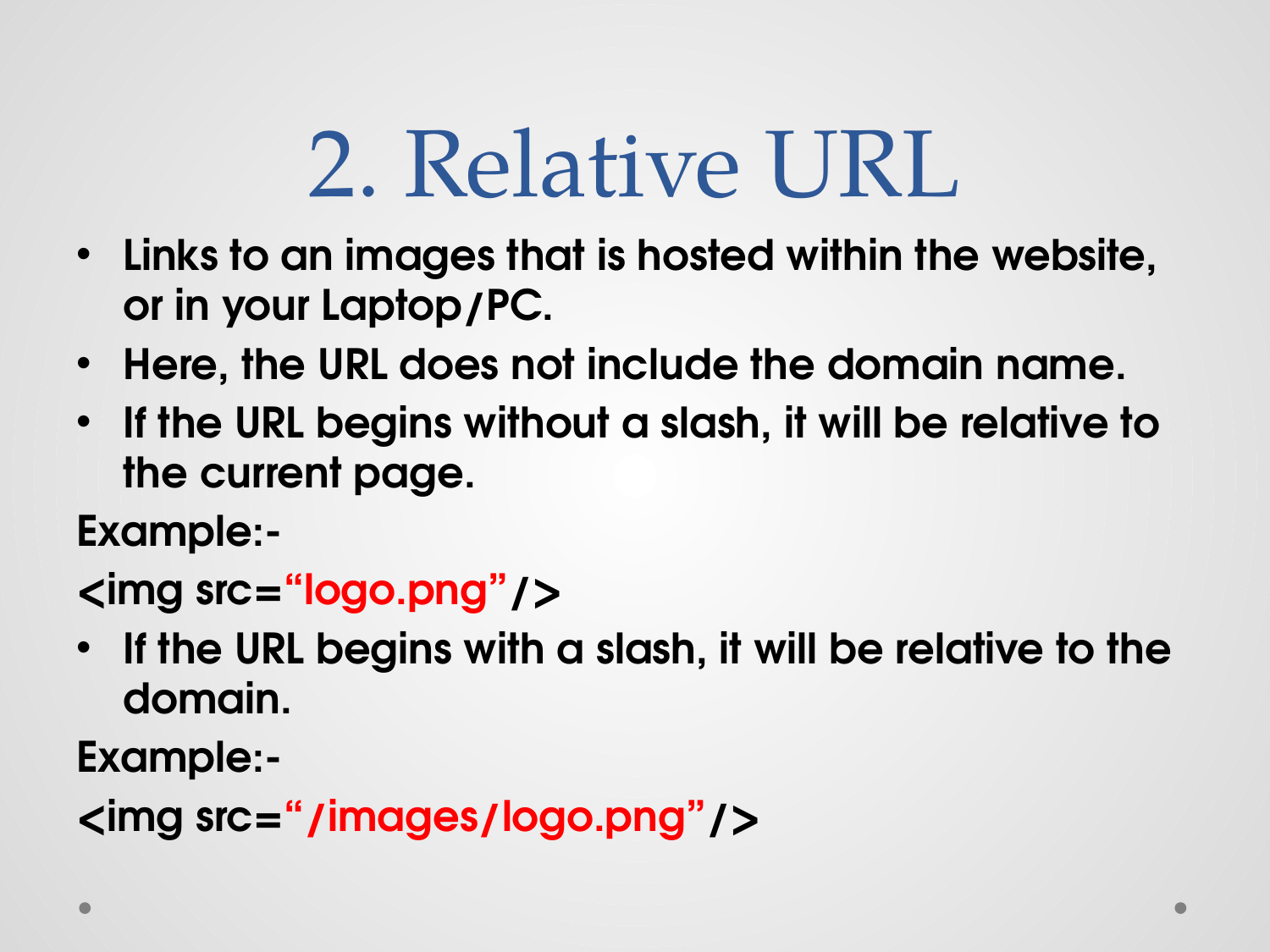

# 2. Relative URL
Links to an images that is hosted within the website, or in your Laptop/PC.
Here, the URL does not include the domain name.
If the URL begins without a slash, it will be relative to the current page.
Example:-
<img src=“logo.png”/>
If the URL begins with a slash, it will be relative to the domain.
Example:-
<img src=“/images/logo.png”/>